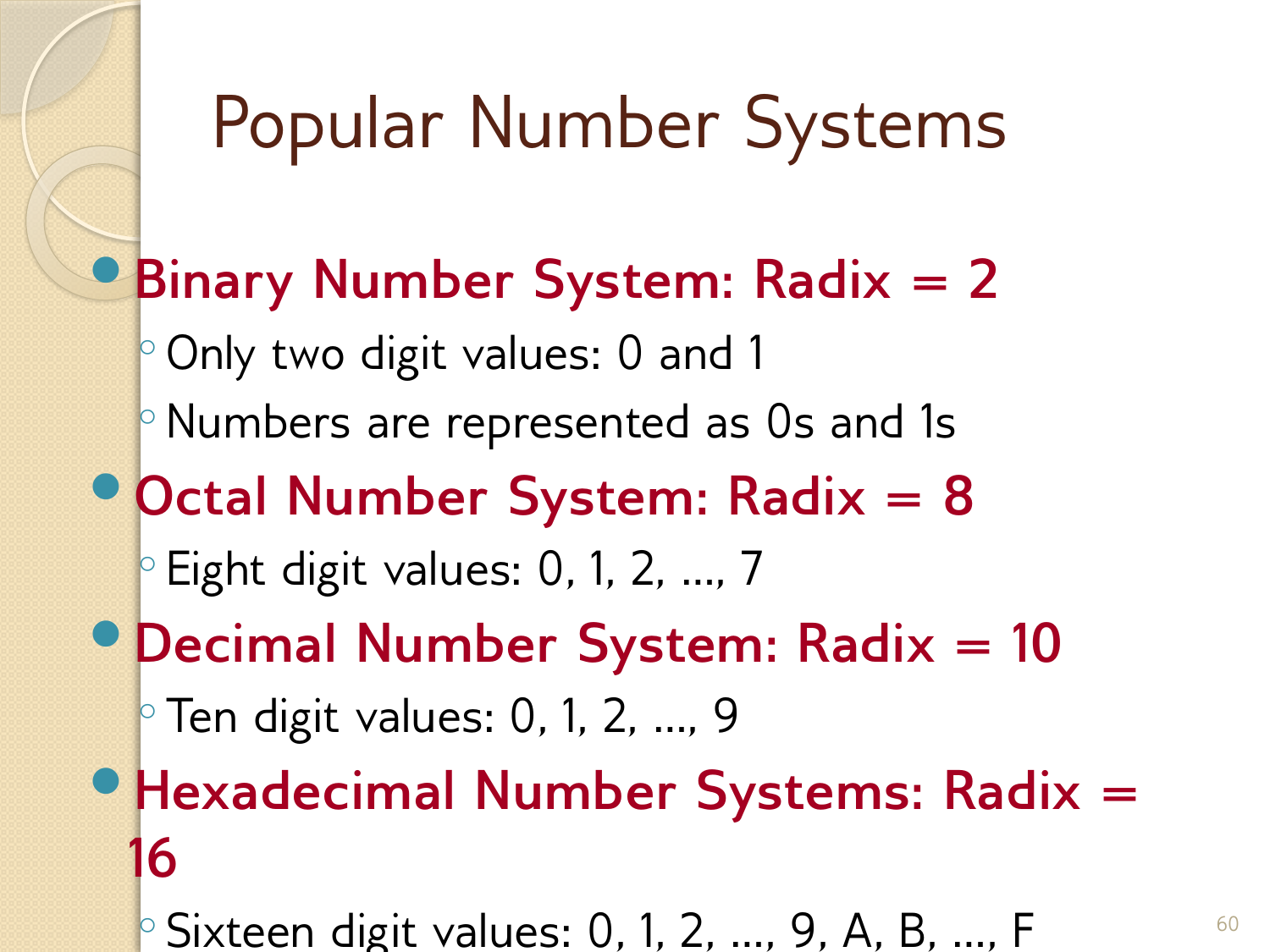

# Popular Number Systems
Binary Number System: Radix = 2
Only two digit values: 0 and 1
Numbers are represented as 0s and 1s
Octal Number System: Radix = 8
Eight digit values: 0, 1, 2, …, 7
Decimal Number System: Radix = 10
Ten digit values: 0, 1, 2, …, 9
Hexadecimal Number Systems: Radix = 16
Sixteen digit values: 0, 1, 2, …, 9, A, B, …, F
A = 10, B = 11, …, F = 15
Octal and Hexadecimal numbers can be converted easily to Binary and vice versa
60